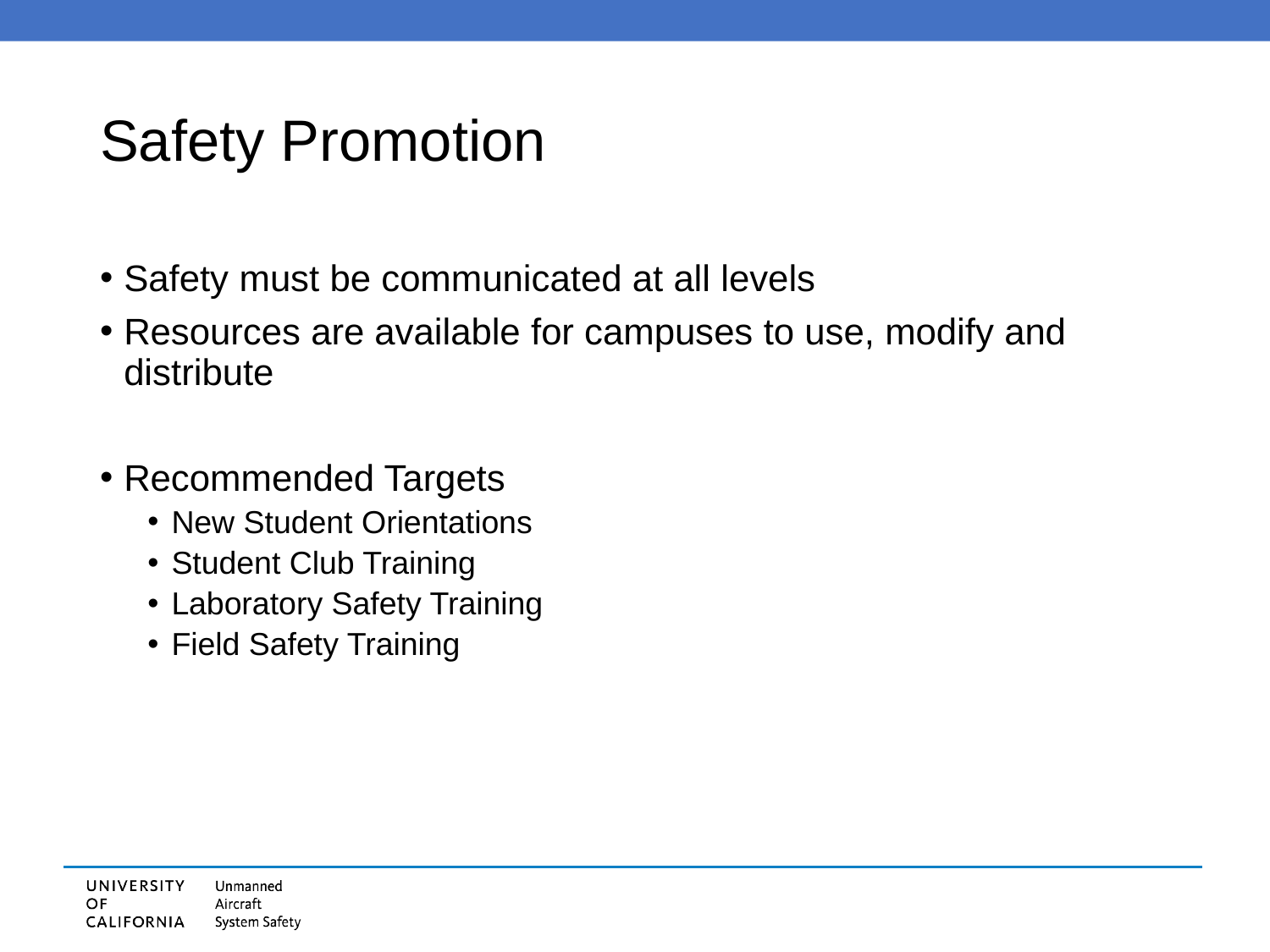

# Safety Promotion
Safety must be communicated at all levels
Resources are available for campuses to use, modify and distribute

Recommended Targets
New Student Orientations
Student Club Training
Laboratory Safety Training
Field Safety Training